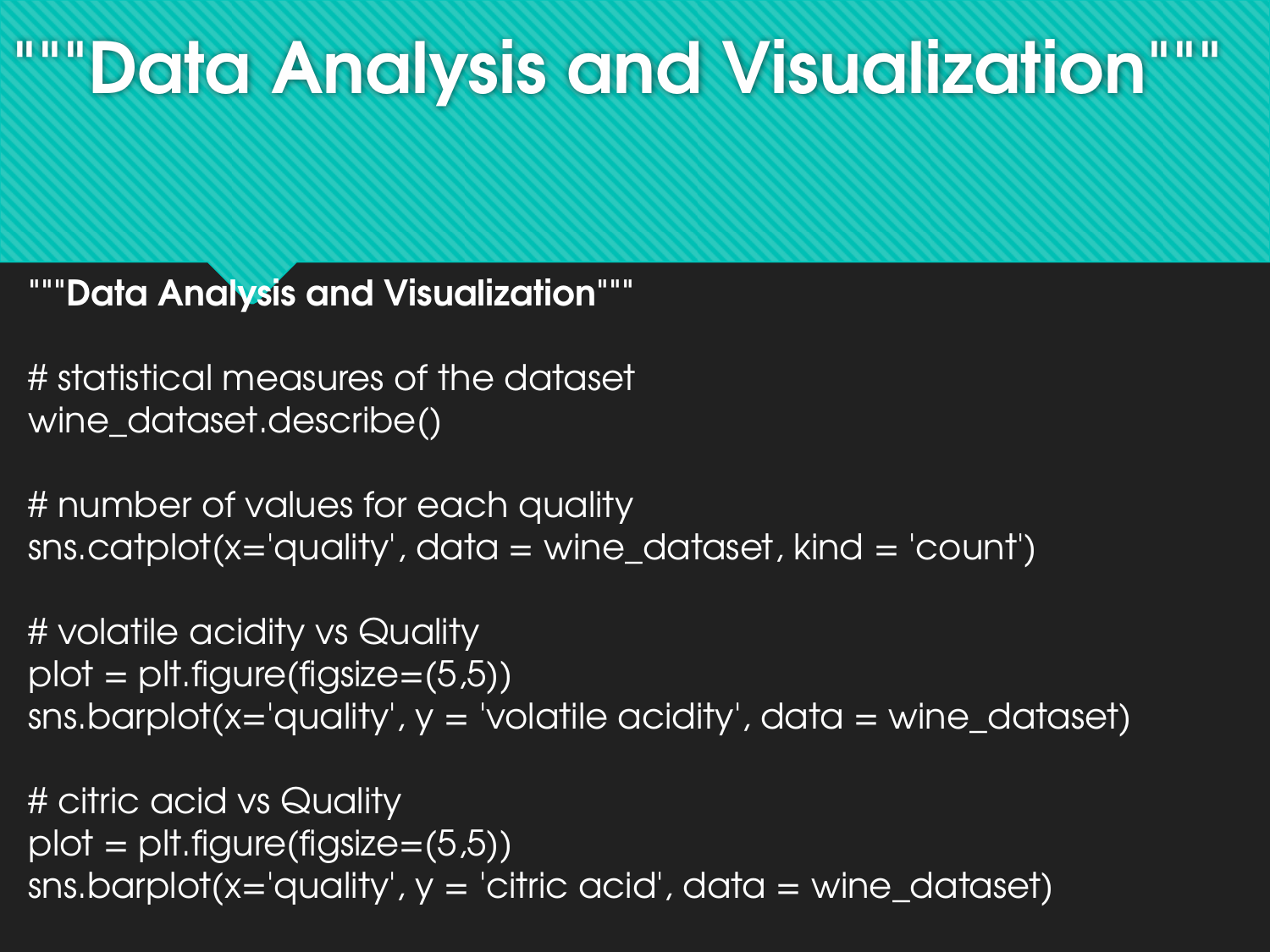

# """Data Analysis and Visualization"""
"""Data Analysis and Visualization"""

# statistical measures of the dataset
wine_dataset.describe()

# number of values for each quality
sns.catplot(x='quality', data = wine_dataset, kind = 'count')

# volatile acidity vs Quality
plot = plt.figure(figsize=(5,5))
sns.barplot(x='quality', y = 'volatile acidity', data = wine_dataset)

# citric acid vs Quality
plot = plt.figure(figsize=(5,5))
sns.barplot(x='quality', y = 'citric acid', data = wine_dataset)